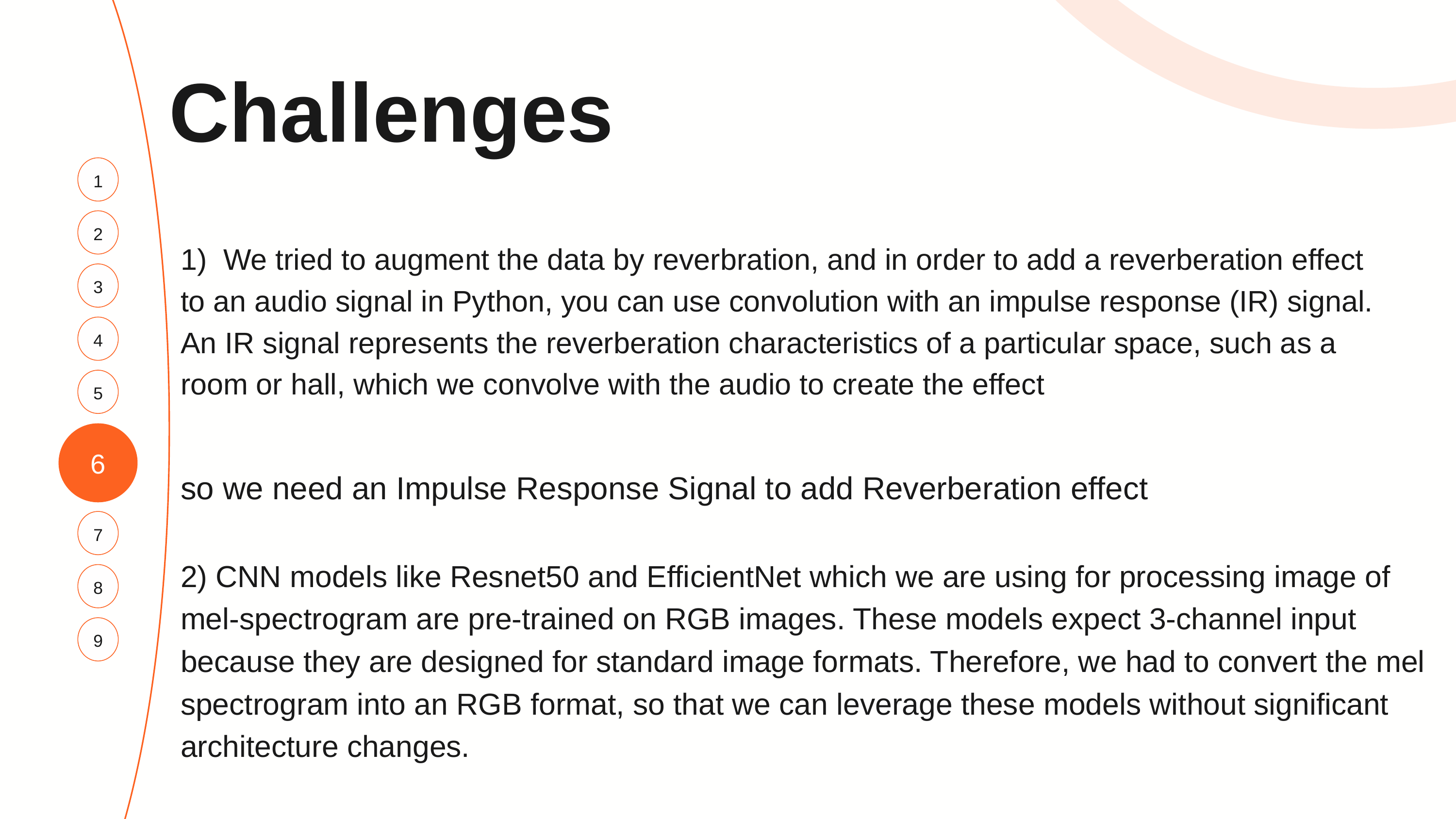

Challenges

1

2
1)  We tried to augment the data by reverbration, and in order to add a reverberation effect to an audio signal in Python, you can use convolution with an impulse response (IR) signal. An IR signal represents the reverberation characteristics of a particular space, such as a room or hall, which we convolve with the audio to create the effect
so we need an Impulse Response Signal to add Reverberation effect

3

4

5

6

7
2) CNN models like Resnet50 and EfficientNet which we are using for processing image of mel-spectrogram are pre-trained on RGB images. These models expect 3-channel input because they are designed for standard image formats. Therefore, we had to convert the mel spectrogram into an RGB format, so that we can leverage these models without significant architecture changes.

8

9